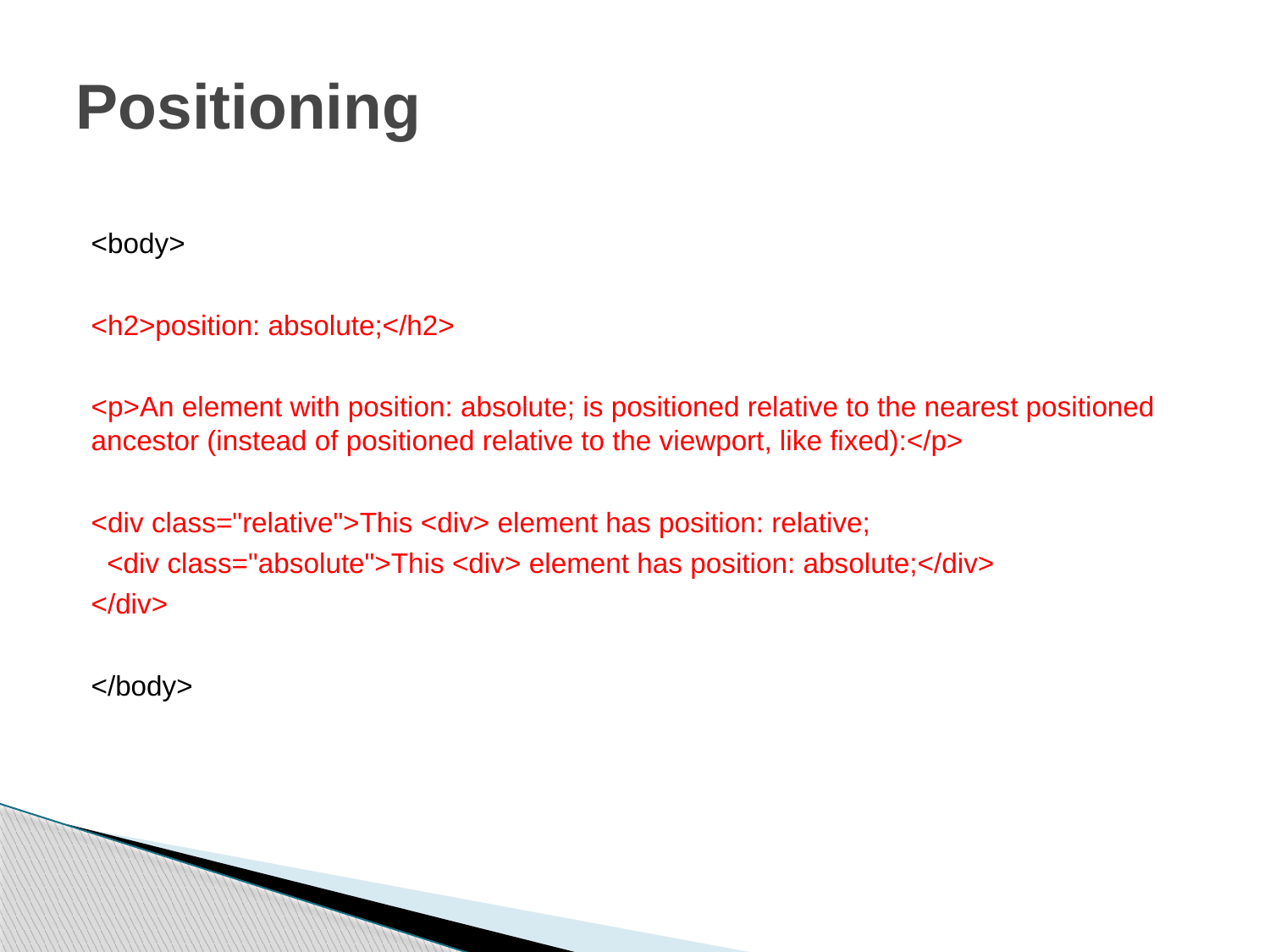

# Positioning

<body>

<h2>position: absolute;</h2>

<p>An element with position: absolute; is positioned relative to the nearest positioned ancestor (instead of positioned relative to the viewport, like fixed):</p>

<div class="relative">This <div> element has position: relative;
  <div class="absolute">This <div> element has position: absolute;</div>
</div>

</body>